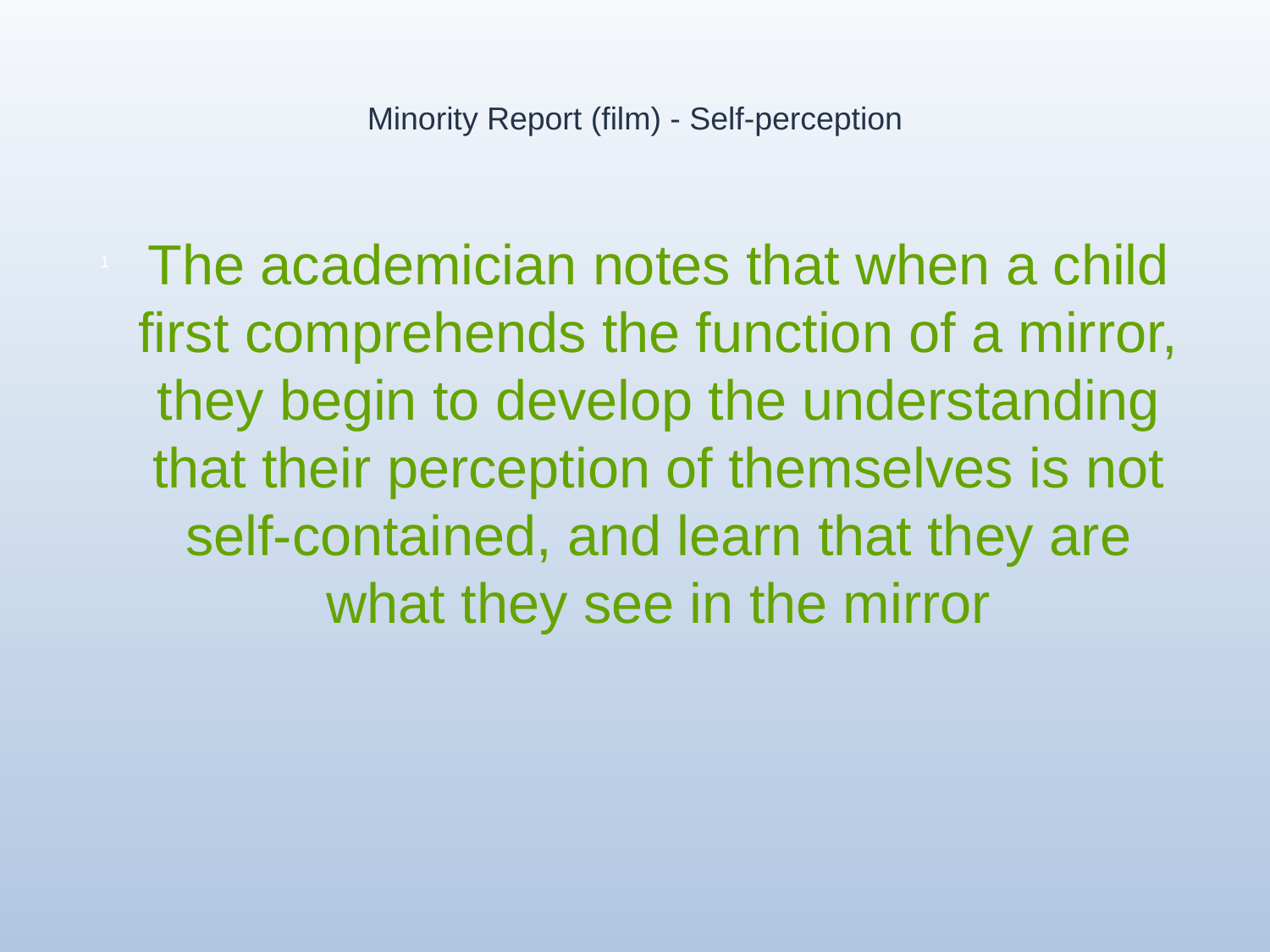

# Minority Report (film) - Self-perception
The academician notes that when a child first comprehends the function of a mirror, they begin to develop the understanding that their perception of themselves is not self-contained, and learn that they are what they see in the mirror